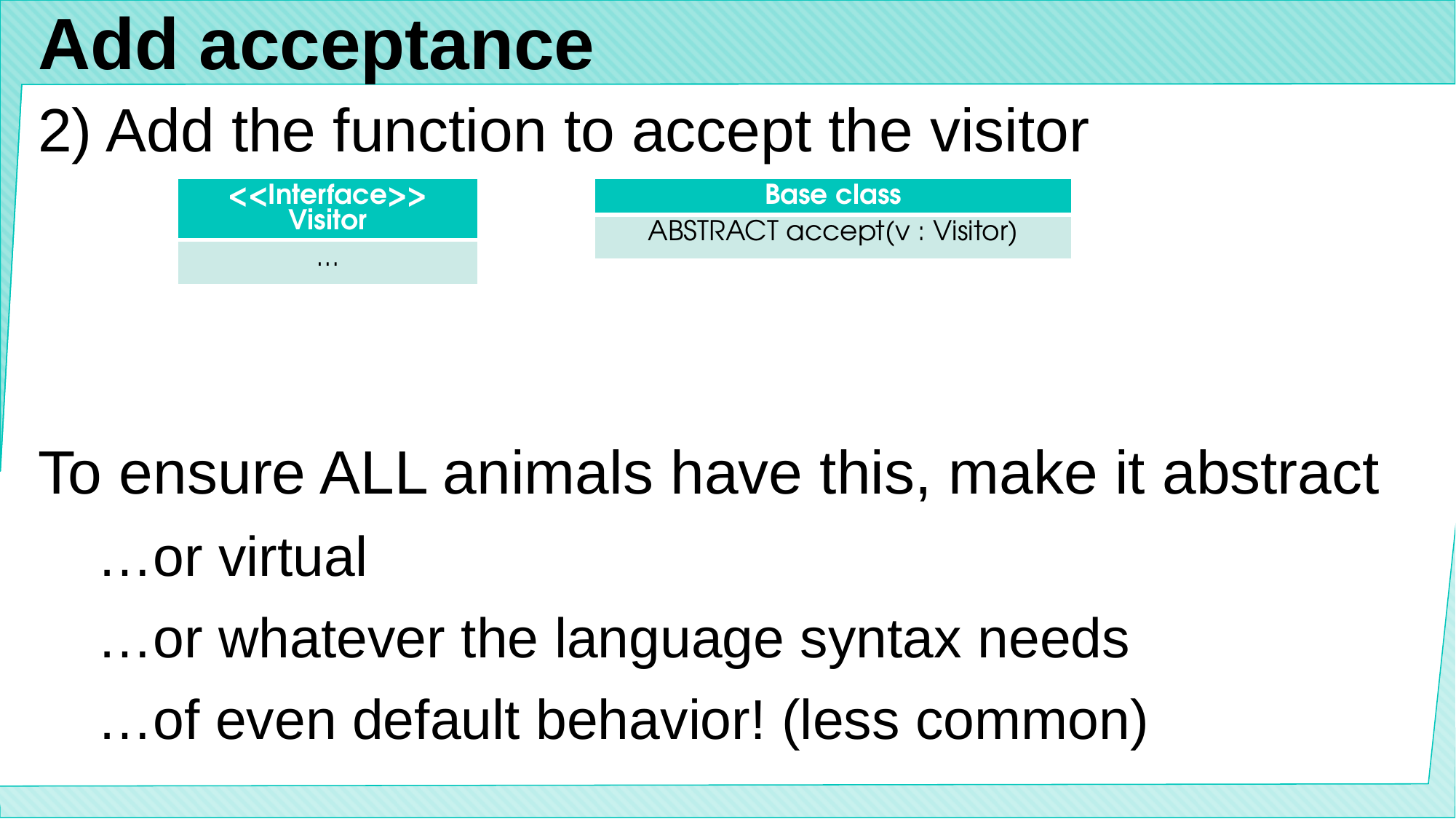

# Add acceptance
2) Add the function to accept the visitor

To ensure ALL animals have this, make it abstract
…or virtual
…or whatever the language syntax needs
…of even default behavior! (less common)

| <<Interface>> Visitor |
| --- |
| … |
| Base class |
| --- |
| ABSTRACT accept(v : Visitor) |